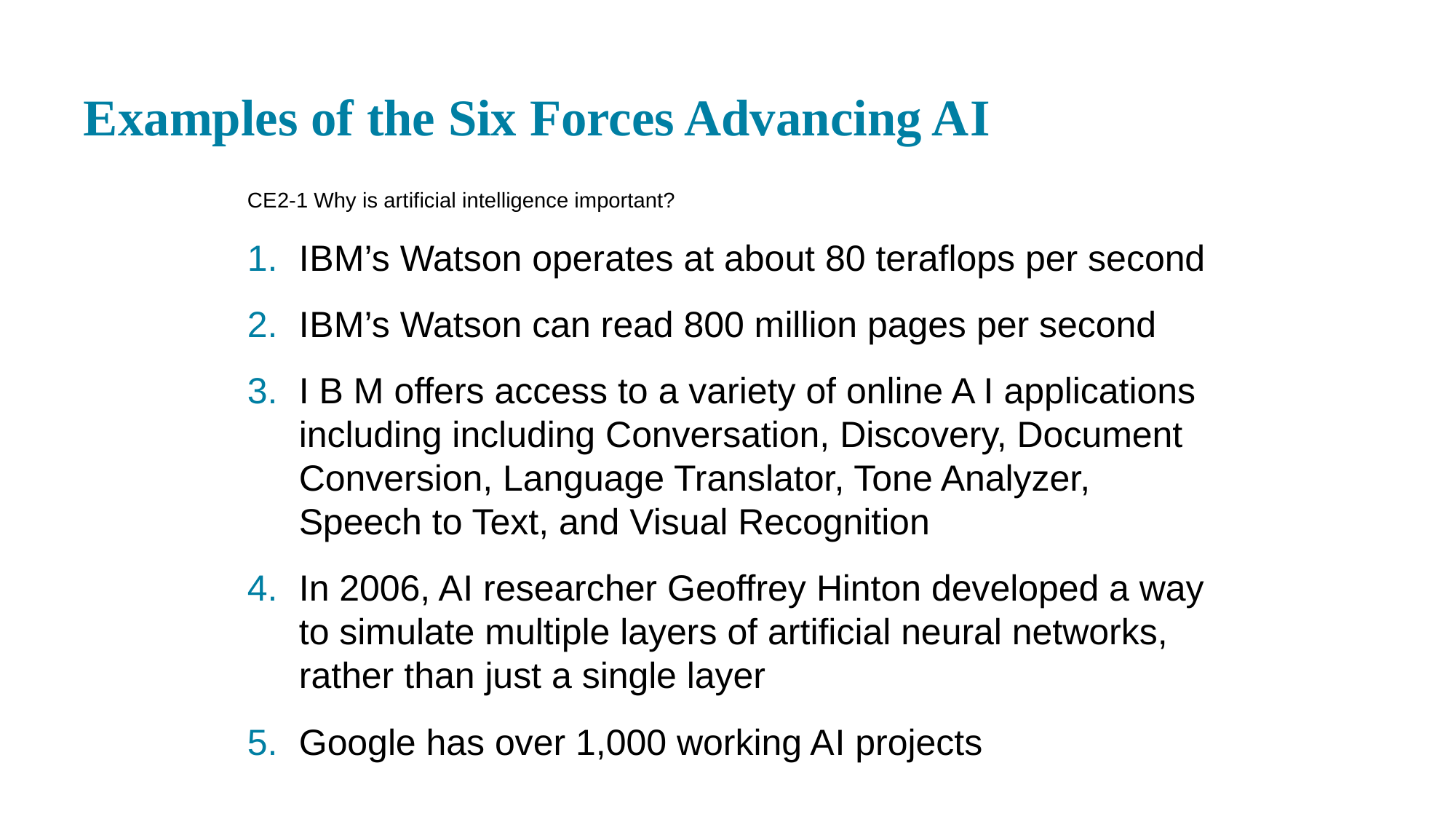

# Examples of the Six Forces Advancing A I
CE 2-1 Why is artificial intelligence important?
I B M’s Watson operates at about 80 teraflops per second
I B M’s Watson can read 800 million pages per second
I B M offers access to a variety of online A I applications including including Conversation, Discovery, Document Conversion, Language Translator, Tone Analyzer, Speech to Text, and Visual Recognition
In 2006, A I researcher Geoffrey Hinton developed a way to simulate multiple layers of artificial neural networks, rather than just a single layer
Google has over 1,000 working A I projects